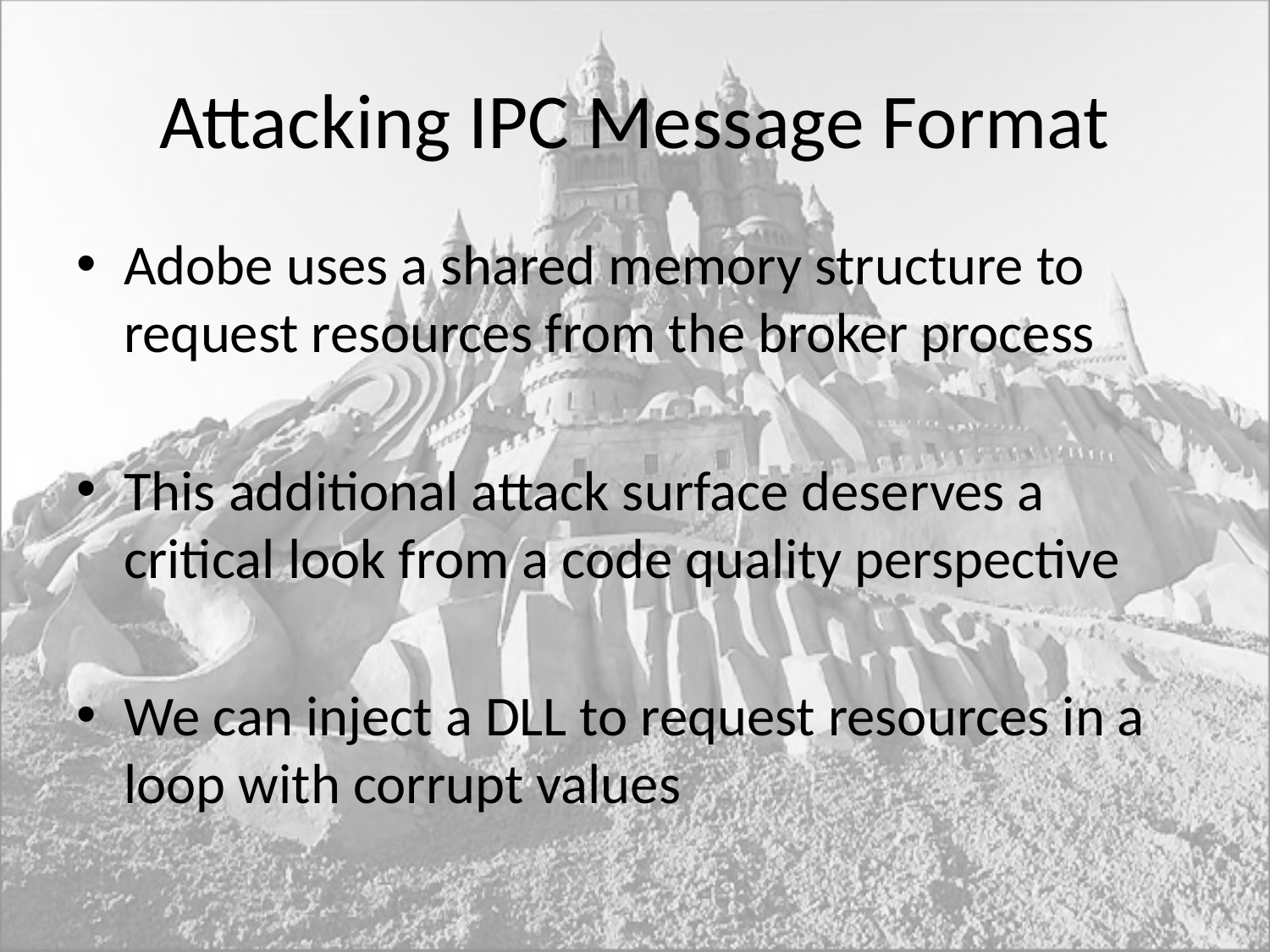

# Attacking IPC Message Format
Adobe uses a shared memory structure to request resources from the broker process

This additional attack surface deserves a critical look from a code quality perspective

We can inject a DLL to request resources in a loop with corrupt values